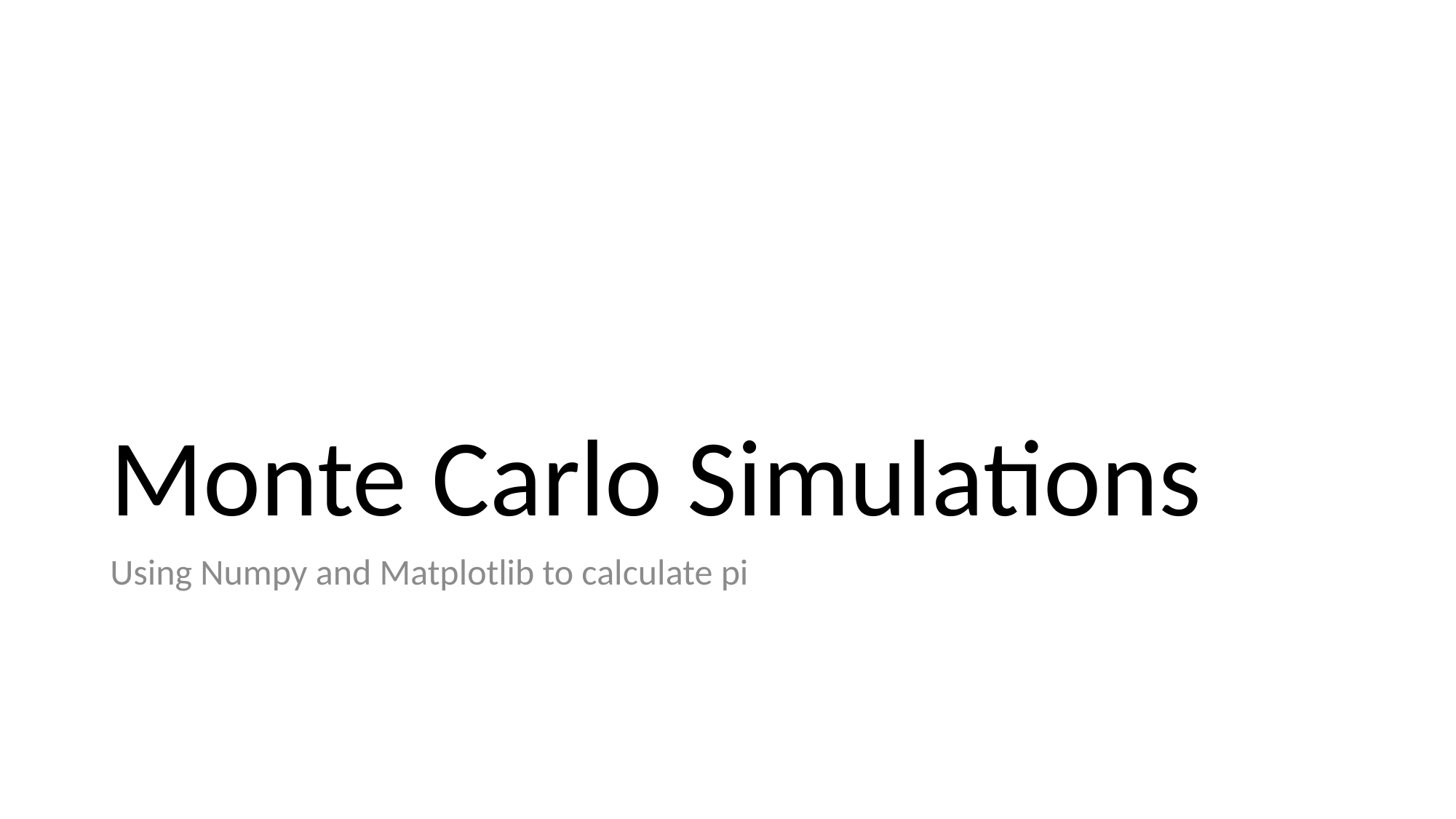

# Monte Carlo Simulations
Using Numpy and Matplotlib to calculate pi